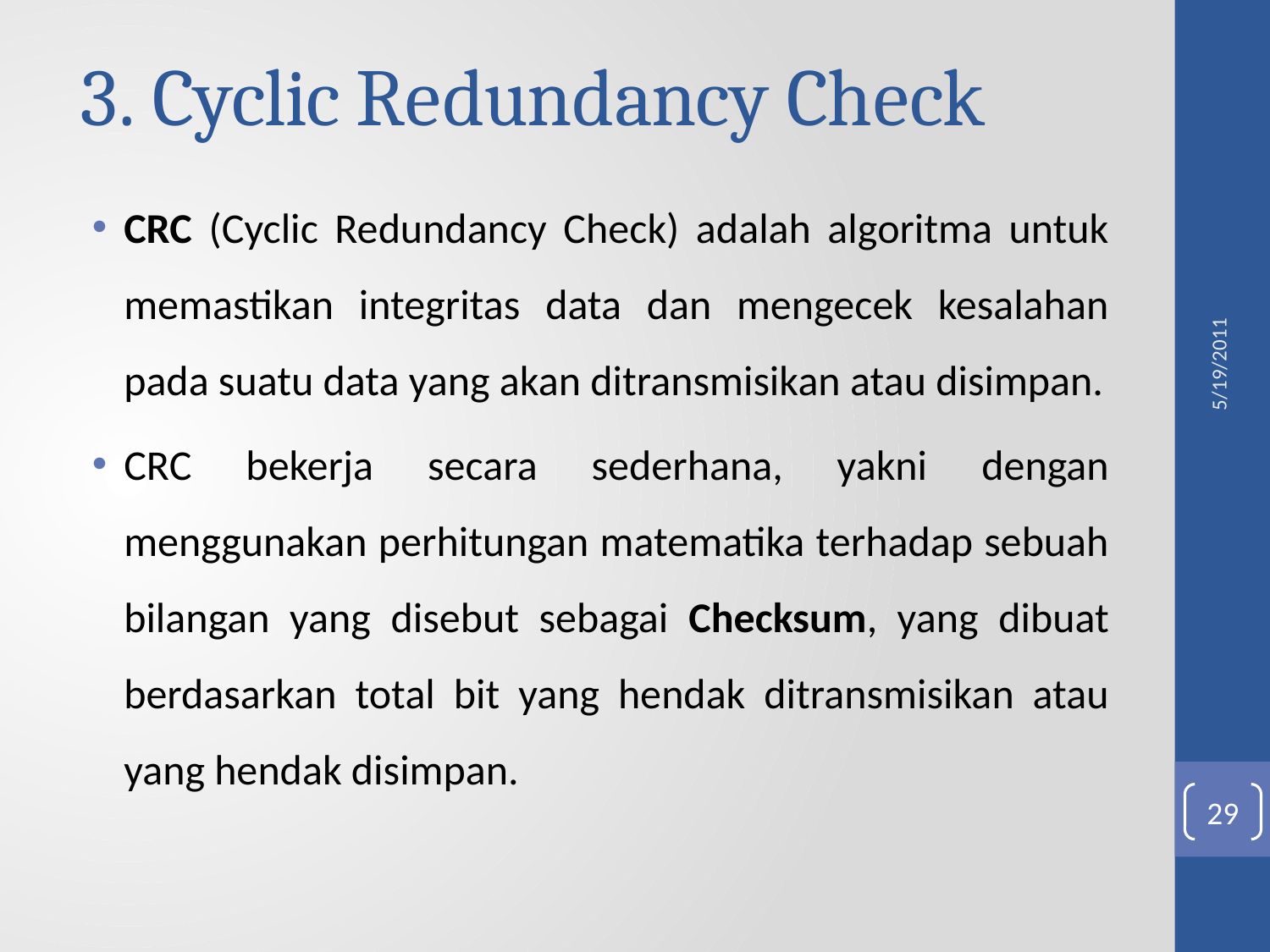

# 3. Cyclic Redundancy Check
CRC (Cyclic Redundancy Check) adalah algoritma untuk memastikan integritas data dan mengecek kesalahan pada suatu data yang akan ditransmisikan atau disimpan.
CRC bekerja secara sederhana, yakni dengan menggunakan perhitungan matematika terhadap sebuah bilangan yang disebut sebagai Checksum, yang dibuat berdasarkan total bit yang hendak ditransmisikan atau yang hendak disimpan.

5/19/2011
29